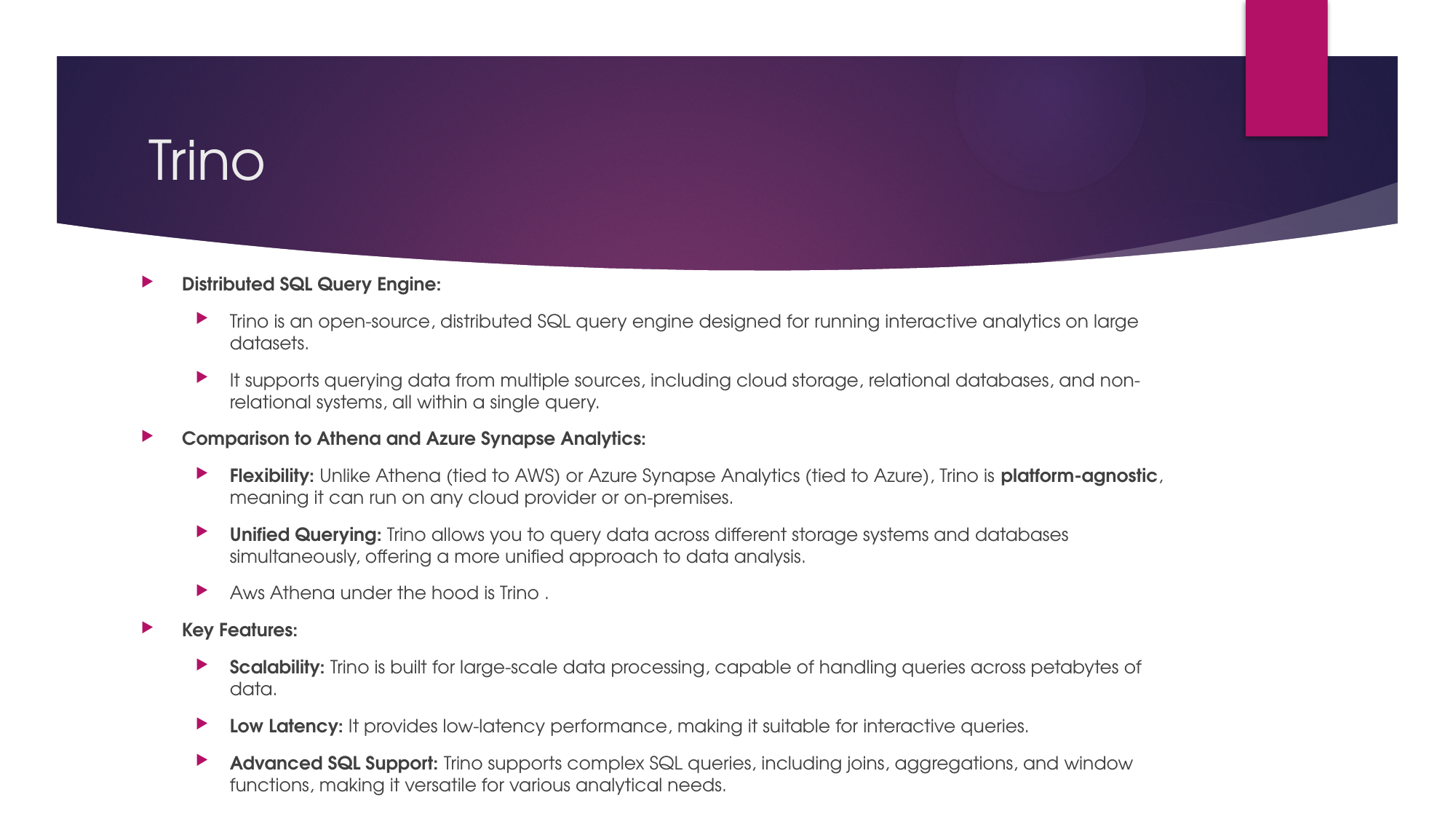

# Trino
Distributed SQL Query Engine:
Trino is an open-source, distributed SQL query engine designed for running interactive analytics on large datasets.
It supports querying data from multiple sources, including cloud storage, relational databases, and non-relational systems, all within a single query.
Comparison to Athena and Azure Synapse Analytics:
Flexibility: Unlike Athena (tied to AWS) or Azure Synapse Analytics (tied to Azure), Trino is platform-agnostic, meaning it can run on any cloud provider or on-premises.
Unified Querying: Trino allows you to query data across different storage systems and databases simultaneously, offering a more unified approach to data analysis.
Aws Athena under the hood is Trino .
Key Features:
Scalability: Trino is built for large-scale data processing, capable of handling queries across petabytes of data.
Low Latency: It provides low-latency performance, making it suitable for interactive queries.
Advanced SQL Support: Trino supports complex SQL queries, including joins, aggregations, and window functions, making it versatile for various analytical needs.